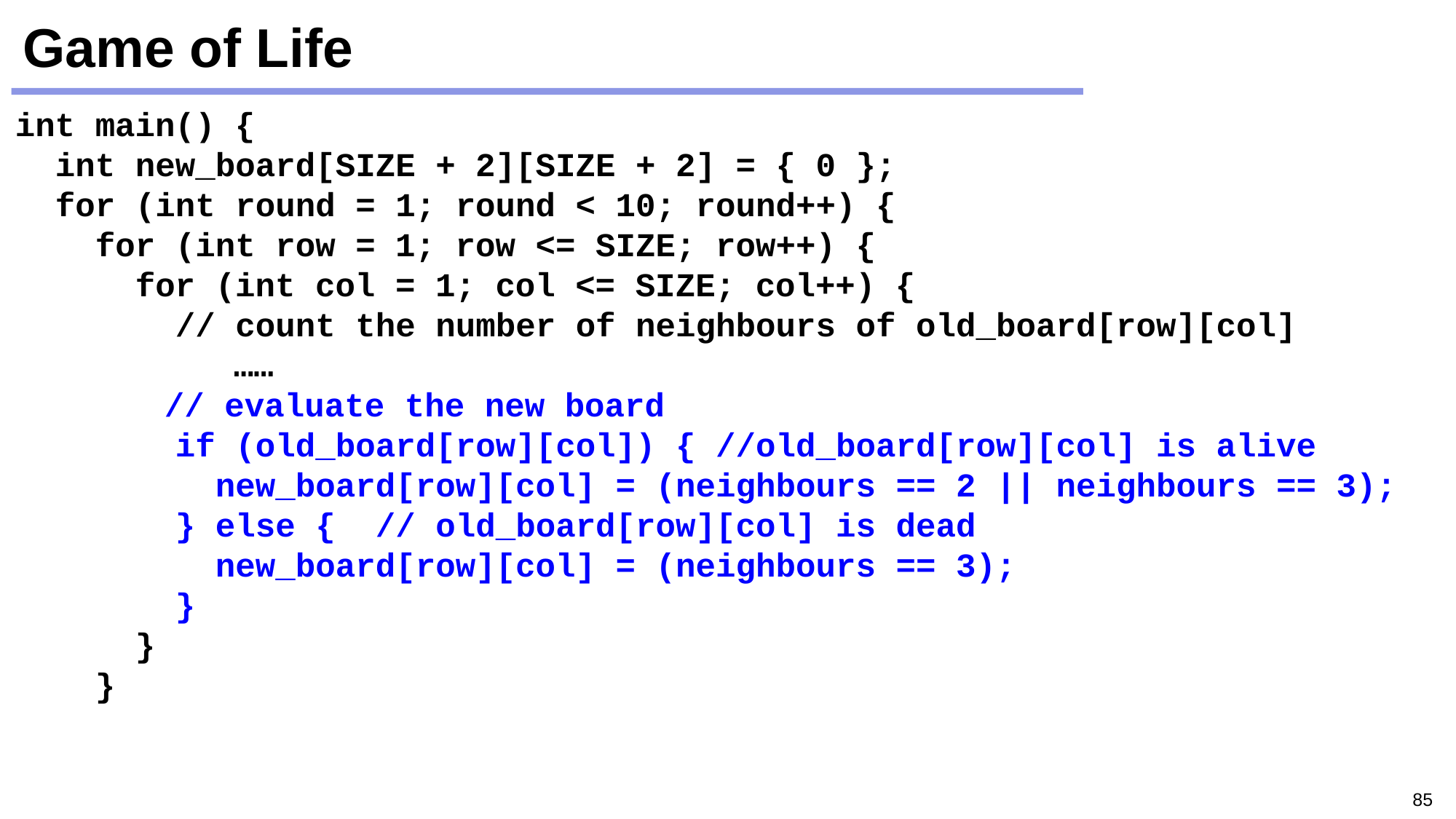

# Game of Life
int main() {
  int new_board[SIZE + 2][SIZE + 2] = { 0 };
  for (int round = 1; round < 10; round++) {
    for (int row = 1; row <= SIZE; row++) {
      for (int col = 1; col <= SIZE; col++) {
        // count the number of neighbours of old_board[row][col]
		……
	  // evaluate the new board
        if (old_board[row][col]) { //old_board[row][col] is alive
          new_board[row][col] = (neighbours == 2 || neighbours == 3);
        } else {  // old_board[row][col] is dead
          new_board[row][col] = (neighbours == 3);
        }
      }
    }

85